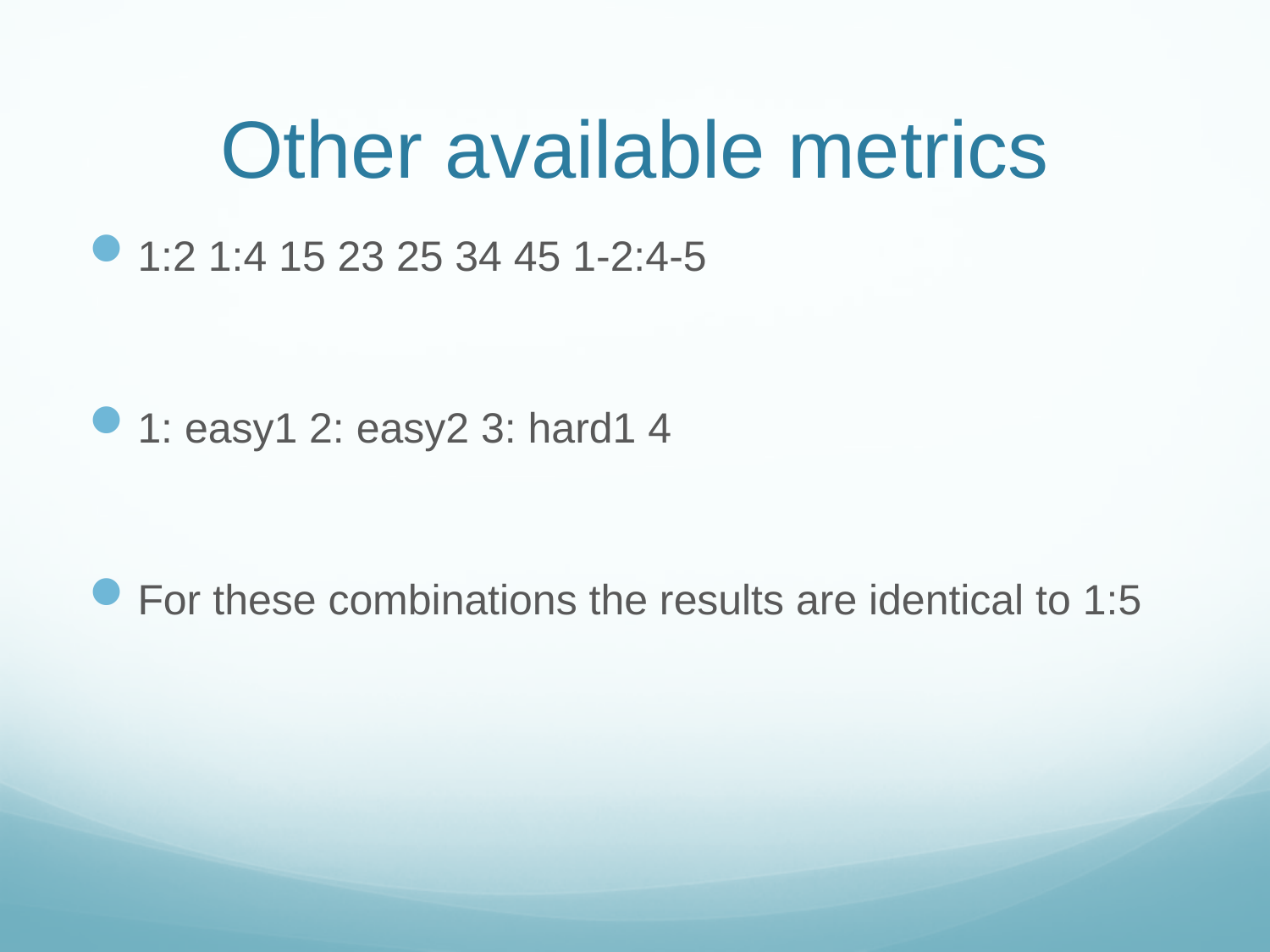

# Other available metrics
1:2 1:4 15 23 25 34 45 1-2:4-5

1: easy1 2: easy2 3: hard1 4

For these combinations the results are identical to 1:5